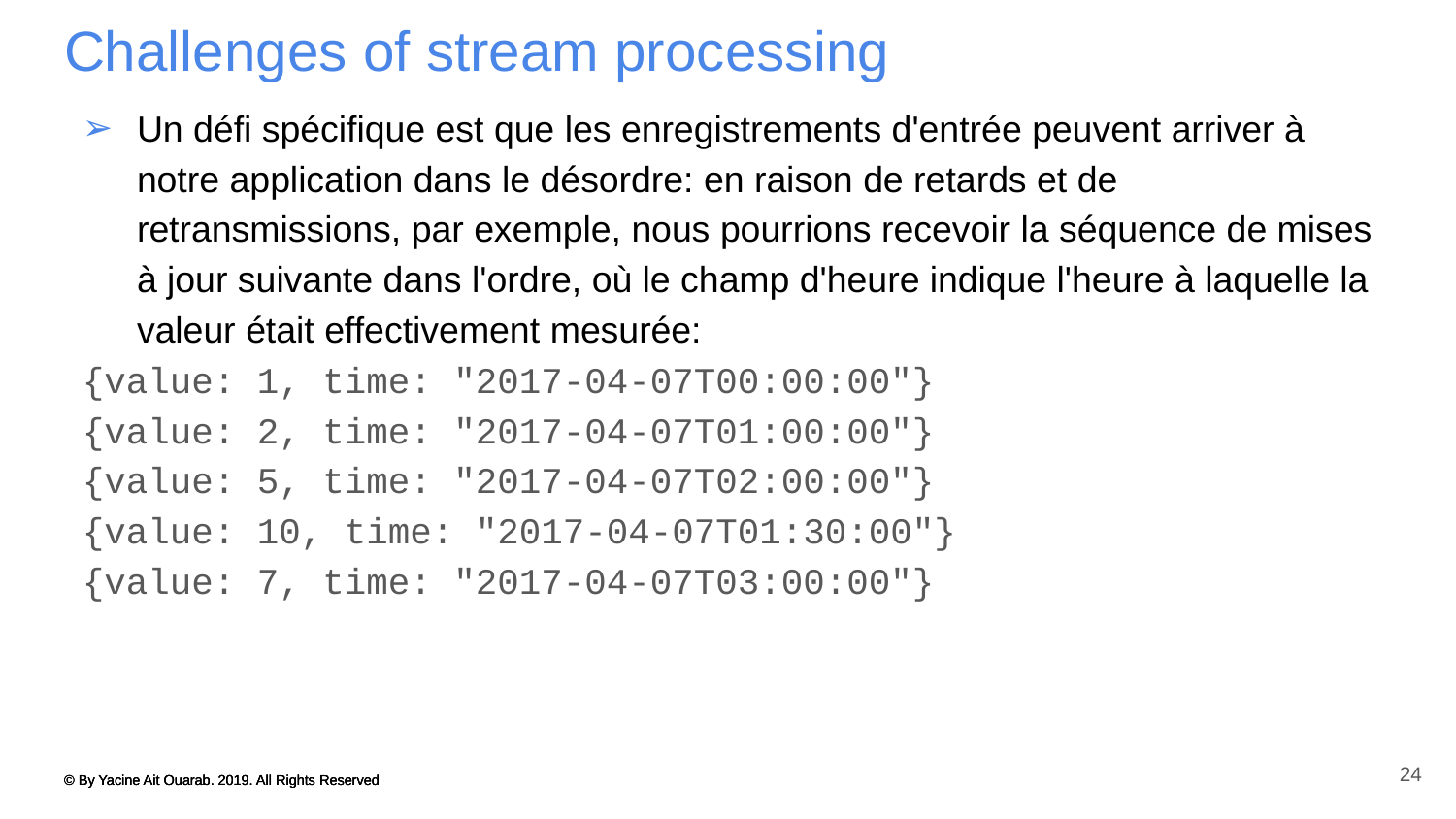

# Challenges of stream processing

Un défi spécifique est que les enregistrements d'entrée peuvent arriver à notre application dans le désordre: en raison de retards et de retransmissions, par exemple, nous pourrions recevoir la séquence de mises à jour suivante dans l'ordre, où le champ d'heure indique l'heure à laquelle la valeur était effectivement mesurée:
{value: 1, time: "2017-04-07T00:00:00"}
{value: 2, time: "2017-04-07T01:00:00"}
{value: 5, time: "2017-04-07T02:00:00"}
{value: 10, time: "2017-04-07T01:30:00"}
{value: 7, time: "2017-04-07T03:00:00"}

24